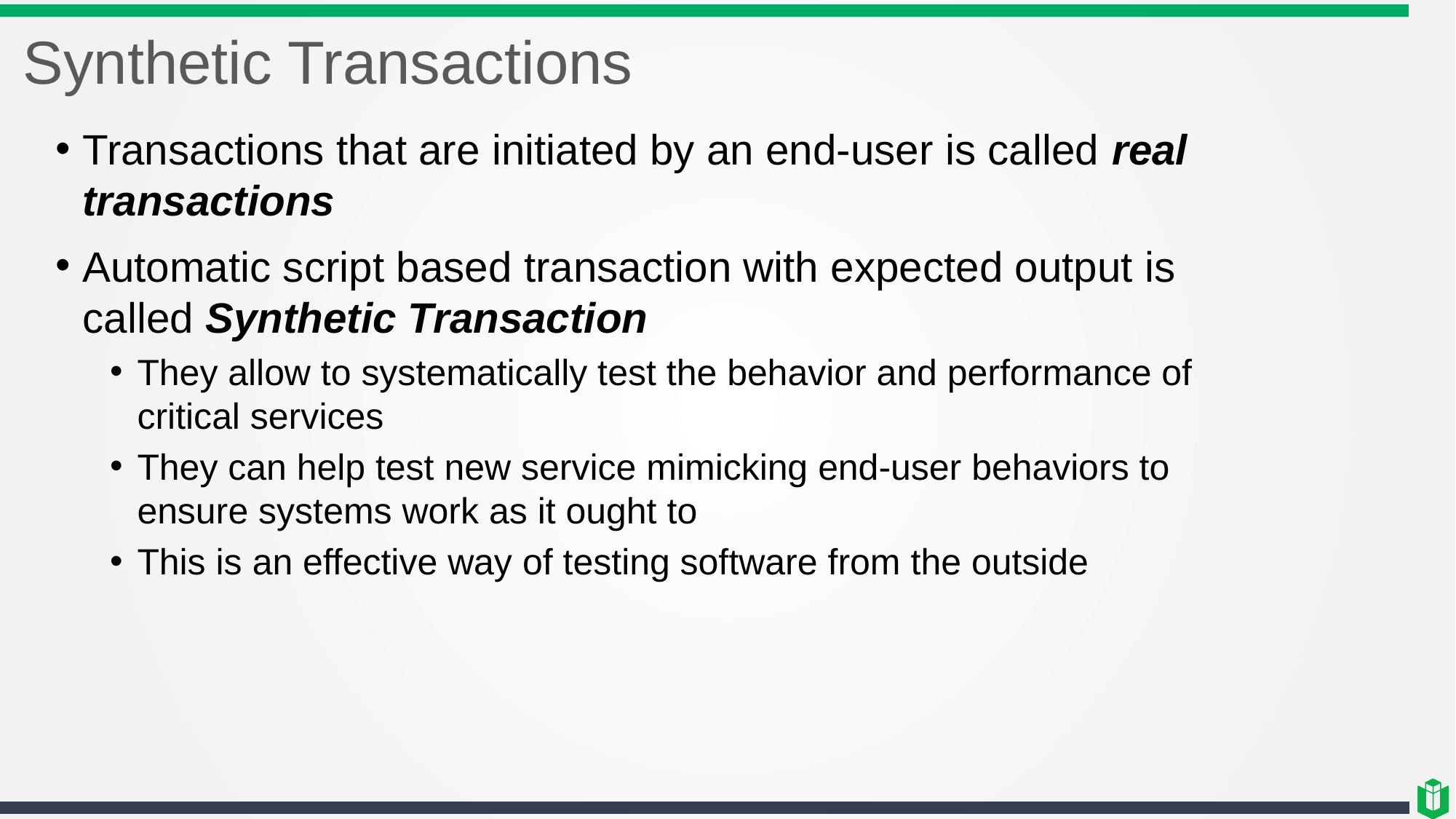

# Synthetic Transactions
Transactions that are initiated by an end-user is called real transactions
Automatic script based transaction with expected output is called Synthetic Transaction
They allow to systematically test the behavior and performance of critical services
They can help test new service mimicking end-user behaviors to ensure systems work as it ought to
This is an effective way of testing software from the outside